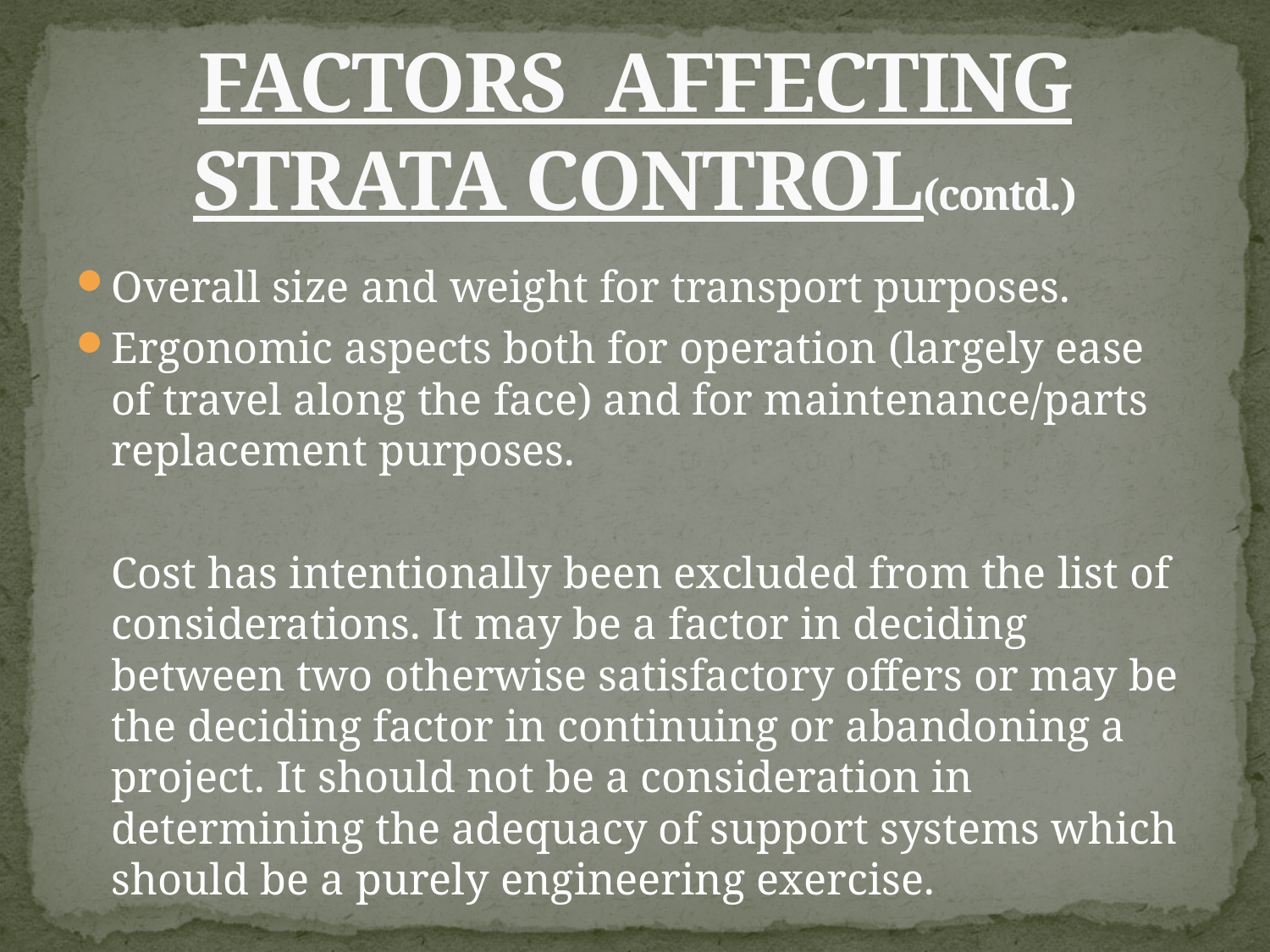

# FACTORS  AFFECTING STRATA CONTROL(contd.)
Overall size and weight for transport purposes.
Ergonomic aspects both for operation (largely ease of travel along the face) and for maintenance/parts replacement purposes.

	Cost has intentionally been excluded from the list of considerations. It may be a factor in deciding between two otherwise satisfactory offers or may be the deciding factor in continuing or abandoning a project. It should not be a consideration in determining the adequacy of support systems which should be a purely engineering exercise.